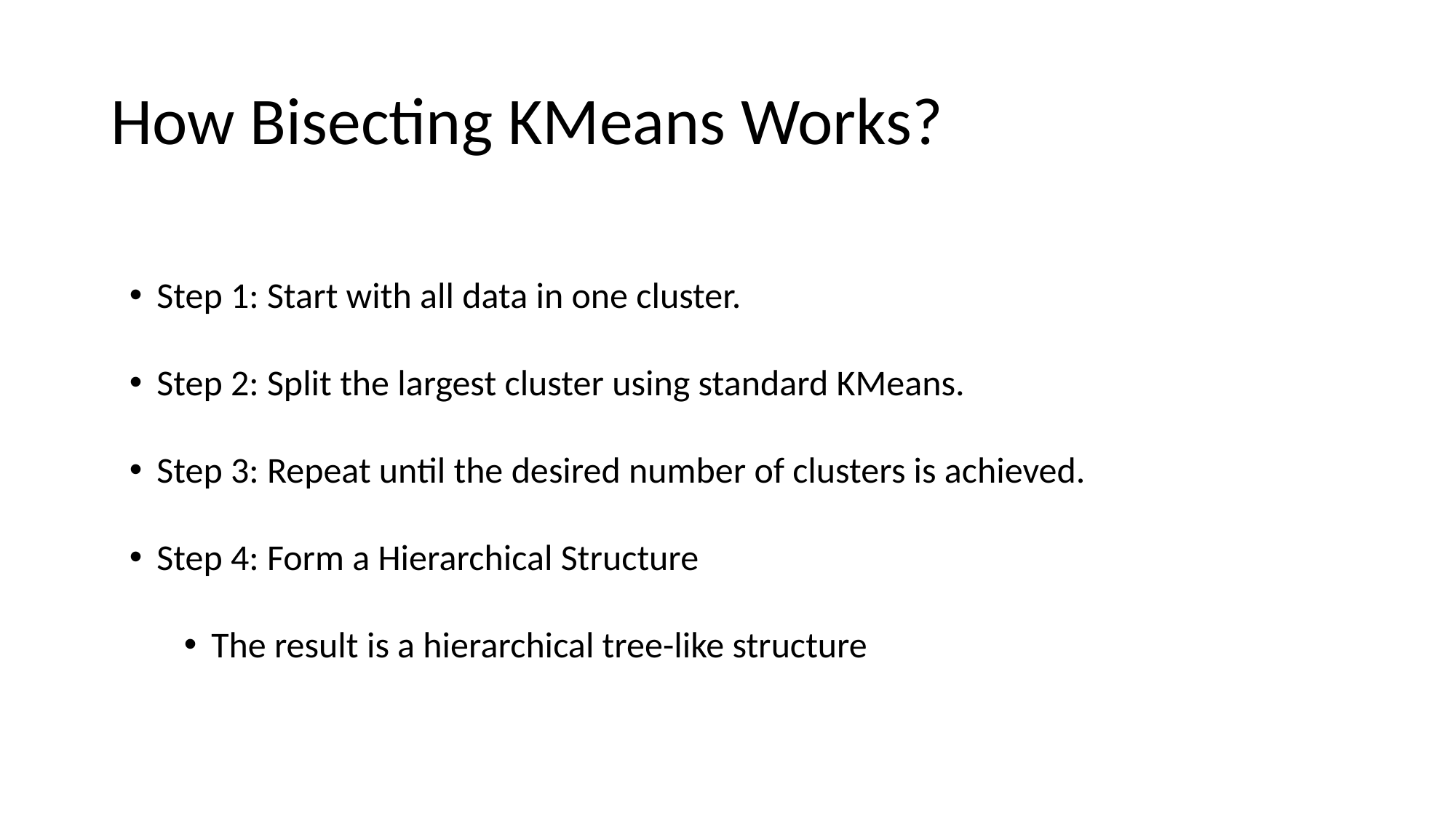

# How Bisecting KMeans Works?
Step 1: Start with all data in one cluster.
Step 2: Split the largest cluster using standard KMeans.
Step 3: Repeat until the desired number of clusters is achieved.
Step 4: Form a Hierarchical Structure
The result is a hierarchical tree-like structure